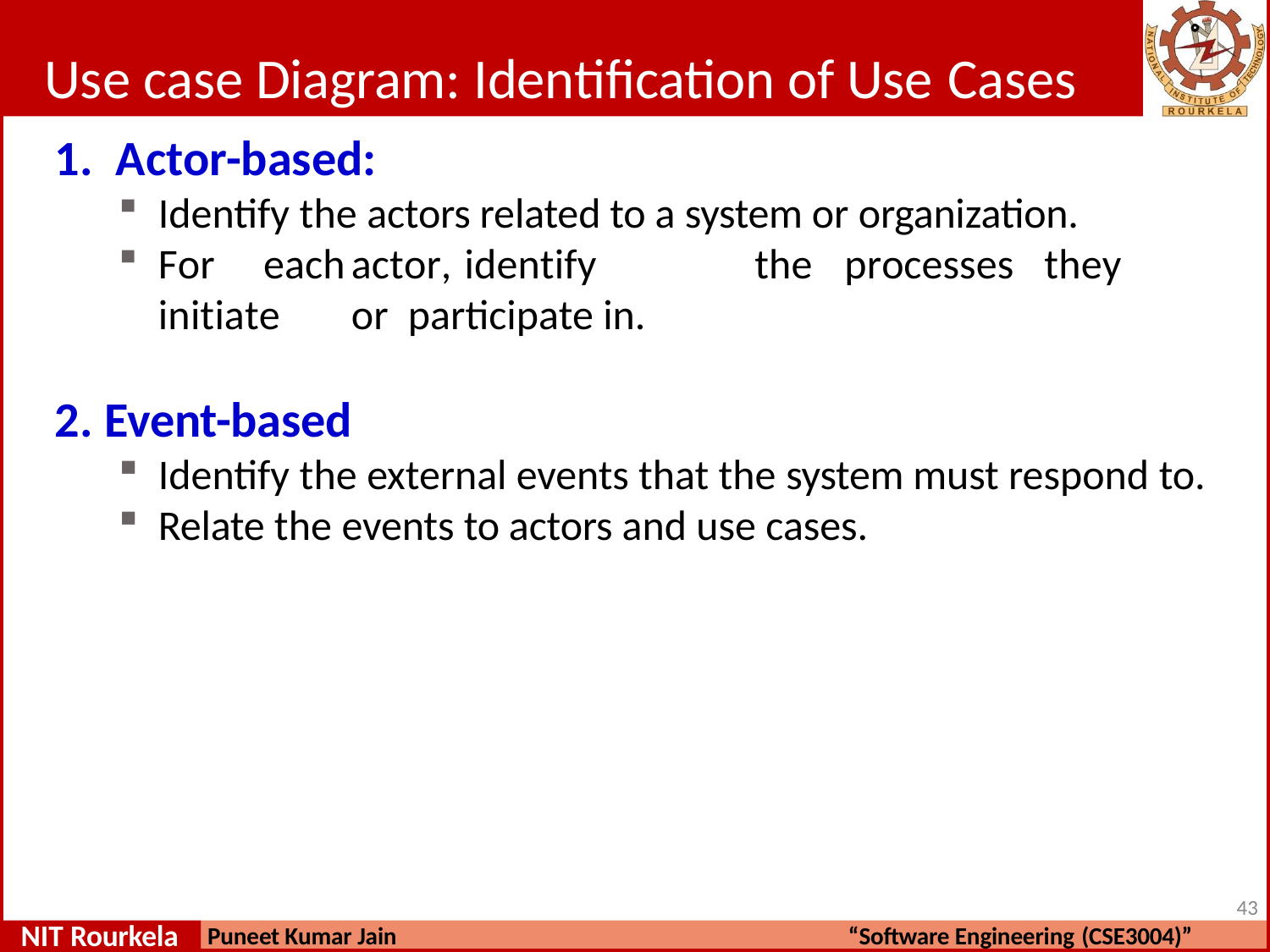

# Use case Diagram: Identification of Use Cases
Actor-based:
Identify the actors related to a system or organization.
For	each	actor,	identify	the	processes	they	initiate	or  participate in.

Event-based
Identify the external events that the system must respond to.
Relate the events to actors and use cases.
43
NIT Rourkela
Puneet Kumar Jain
“Software Engineering (CSE3004)”